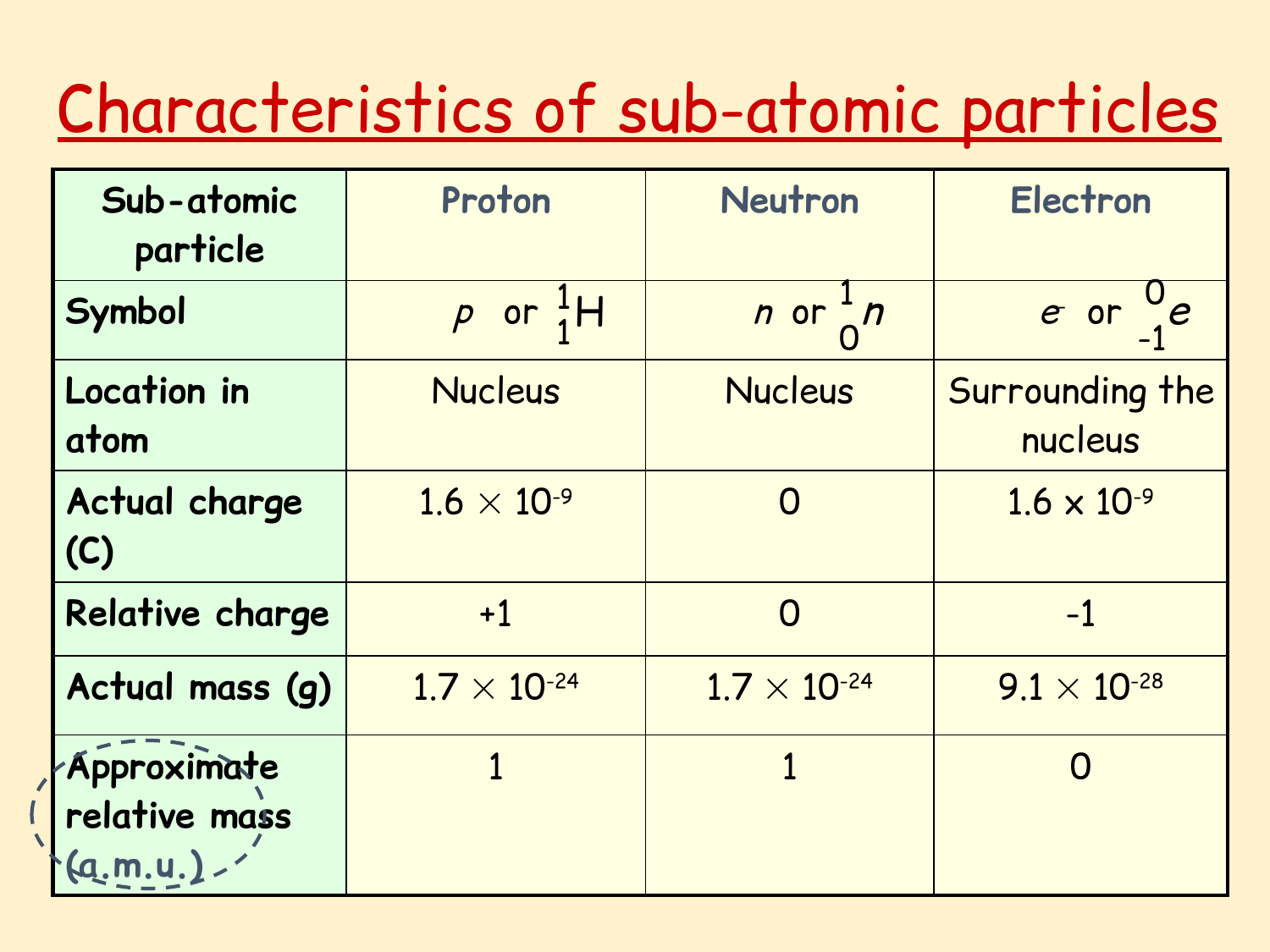

Characteristics of sub-atomic particles
| Sub-atomic particle | Proton | Neutron | Electron |
| --- | --- | --- | --- |
| Symbol | p or | n or | e- or |
| Location in atom | Nucleus | Nucleus | Surrounding the nucleus |
| Actual charge (C) | 1.6 × 10-9 | 0 | 1.6 x 10-9 |
| Relative charge | +1 | 0 | -1 |
| Actual mass (g) | 1.7 × 10-24 | 1.7 × 10-24 | 9.1 × 10-28 |
| Approximate relative mass (a.m.u.) | 1 | 1 | 0 |
1
n
0
0
e
-1
1
H
1